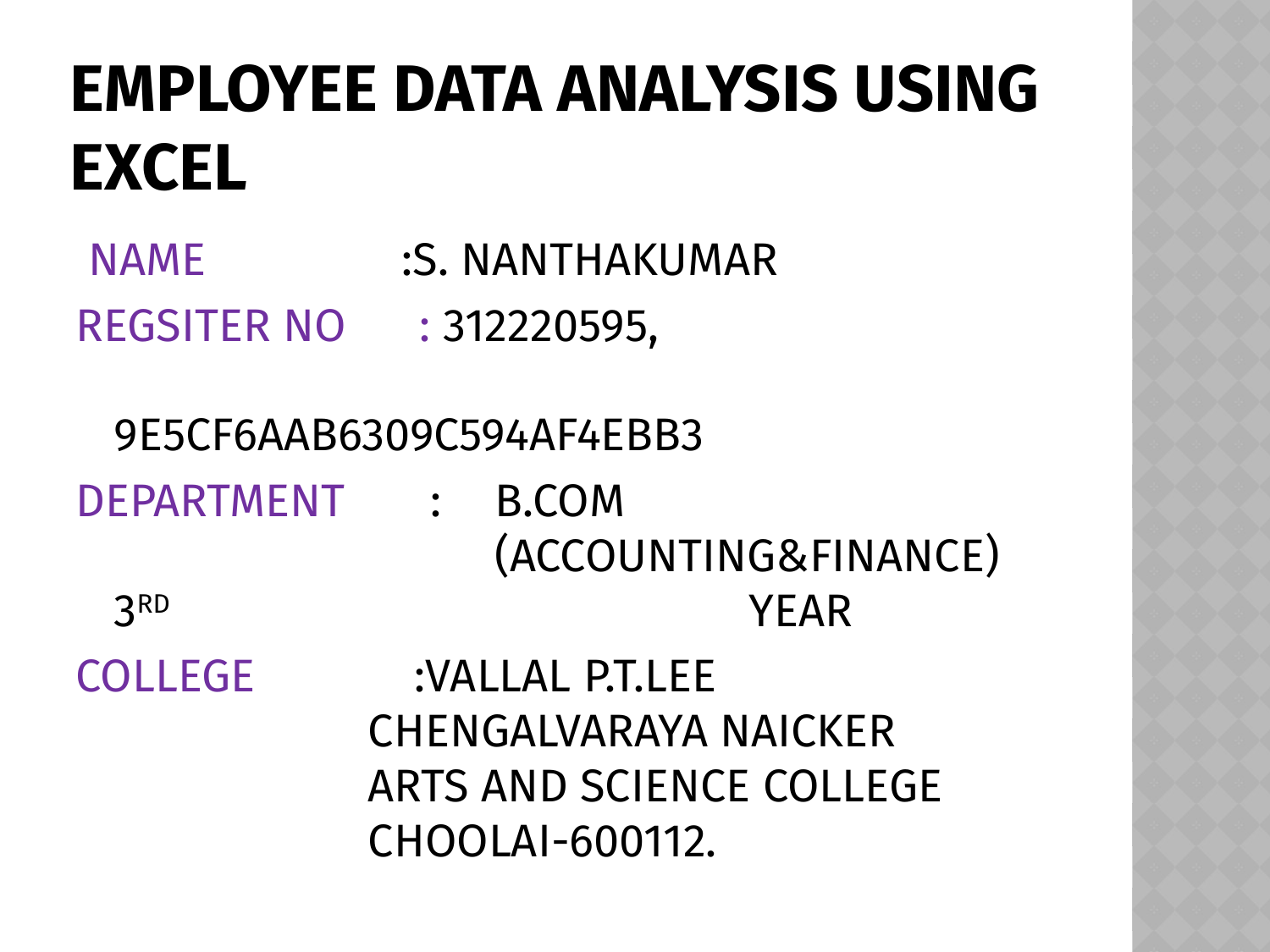

# EMPLOYEE DATA ANALYSIS USING EXCEL
 NAME                :S. NANTHAKUMAR
REGSITER NO      : 312220595,	  				         9E5CF6AAB6309C594AF4EBB3
DEPARTMENT       :	B.COM 						(ACCOUNTING&FINANCE) 3RD                      			YEAR
COLLEGE             :VALLAL P.T.LEE 					CHENGALVARAYA NAICKER 			ARTS AND SCIENCE COLLEGE 			CHOOLAI-600112.